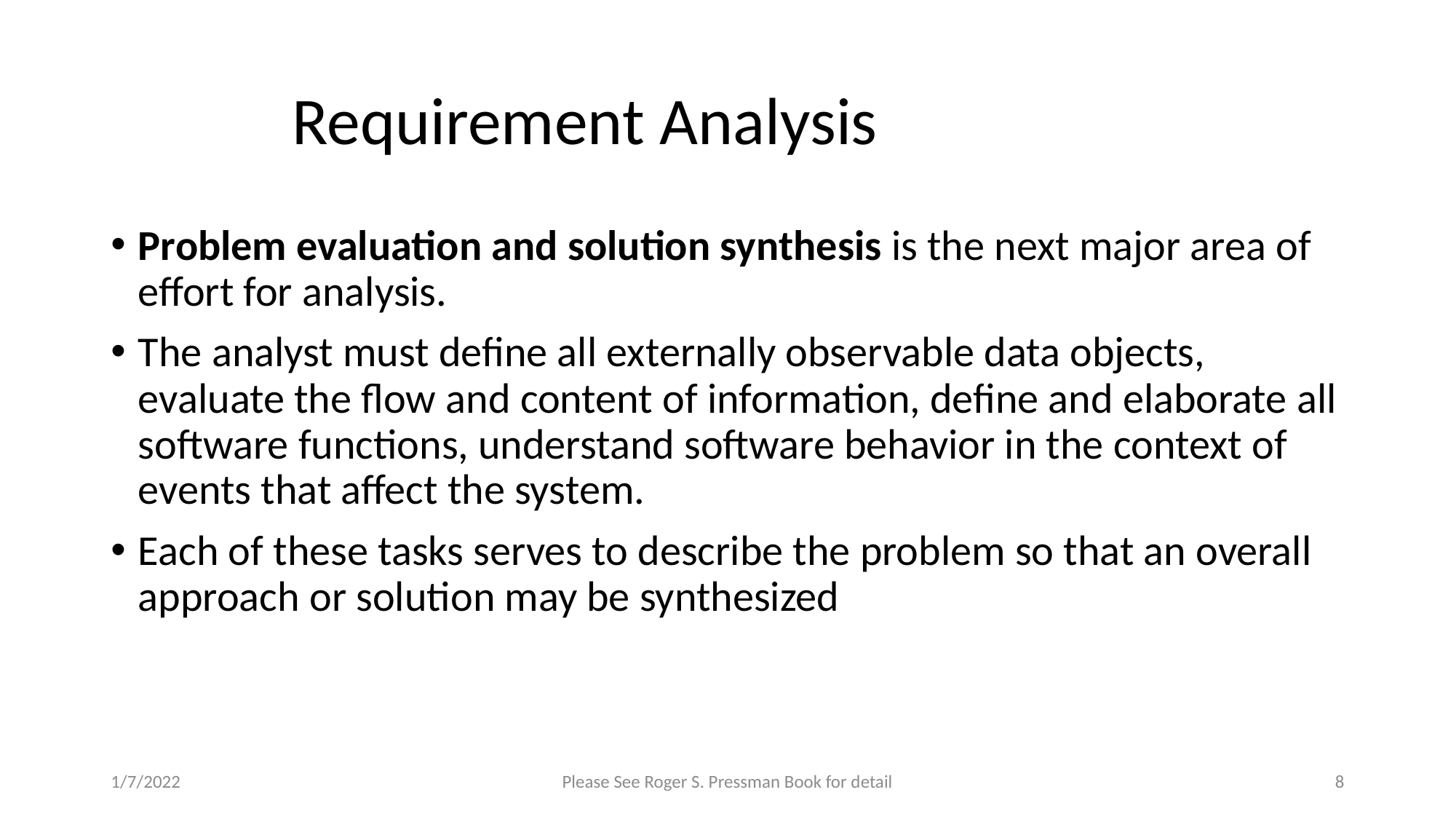

# Requirement Analysis
Problem evaluation and solution synthesis is the next major area of effort for analysis.
The analyst must define all externally observable data objects, evaluate the flow and content of information, define and elaborate all software functions, understand software behavior in the context of events that affect the system.
Each of these tasks serves to describe the problem so that an overall approach or solution may be synthesized
1/7/2022
Please See Roger S. Pressman Book for detail
8